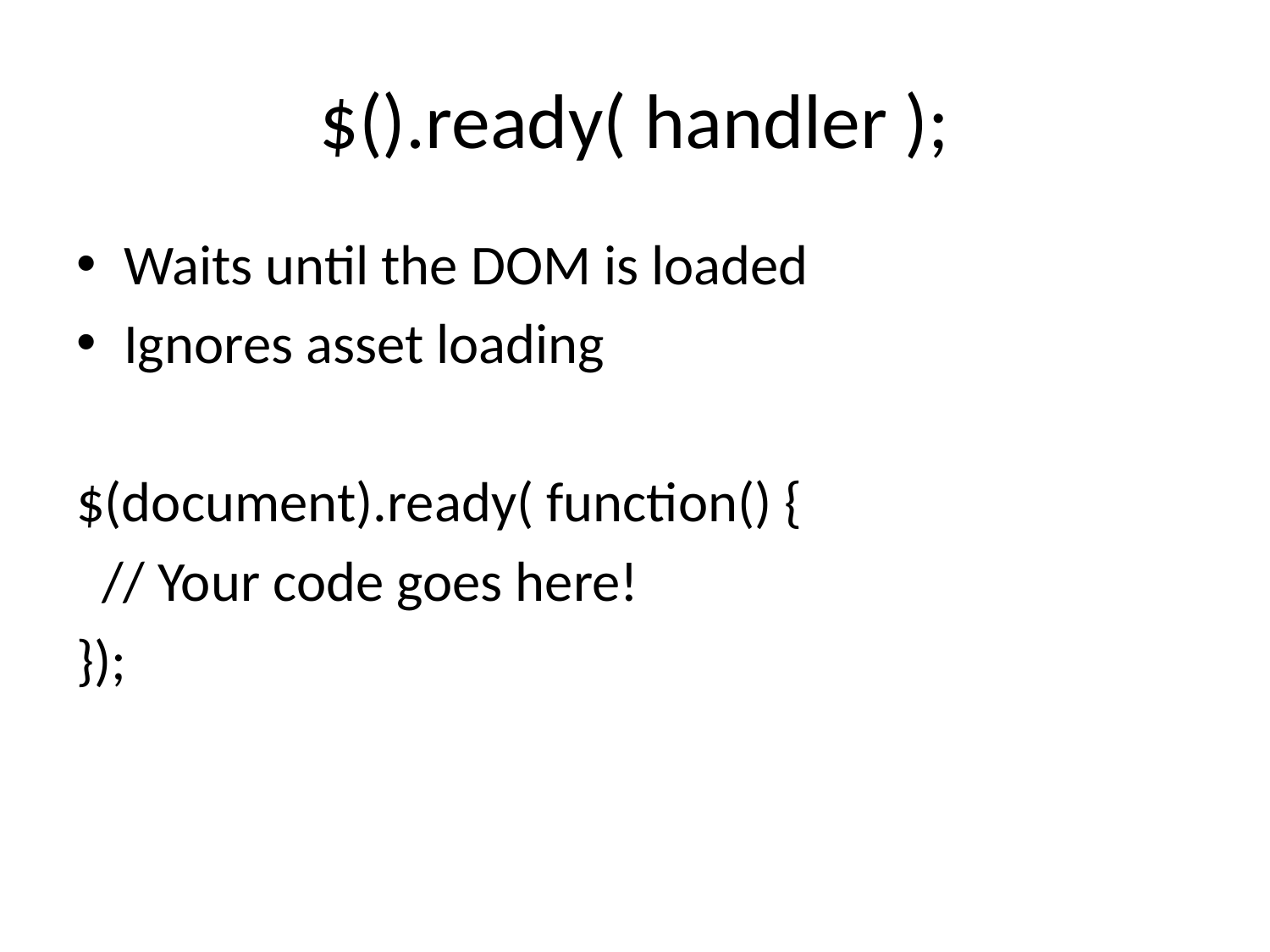

# $().ready( handler );
Waits until the DOM is loaded
Ignores asset loading

$(document).ready( function() {
  // Your code goes here!
});